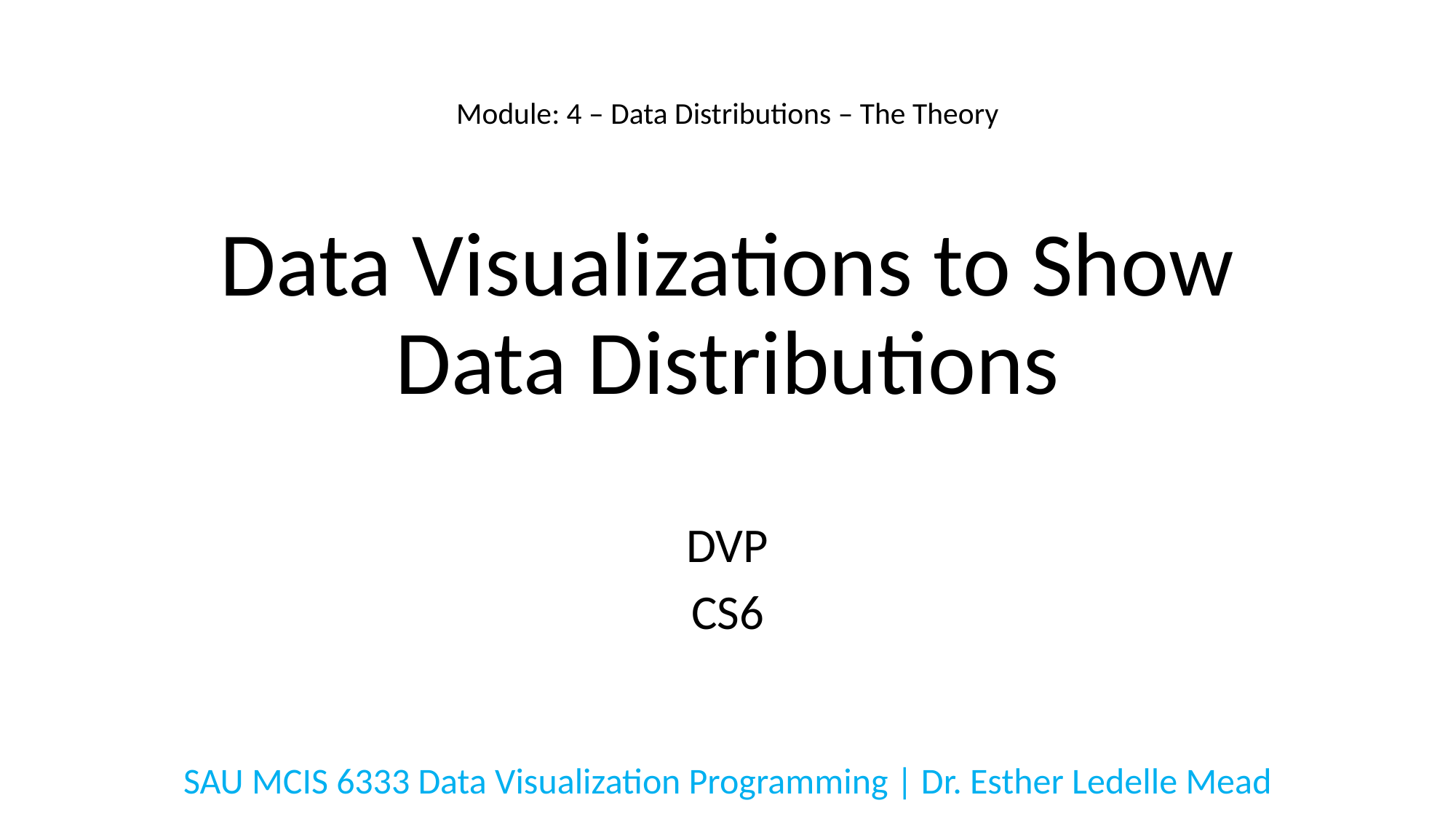

Module: 4 – Data Distributions – The Theory
# Data Visualizations to Show Data Distributions
DVP
CS6
SAU MCIS 6333 Data Visualization Programming | Dr. Esther Ledelle Mead